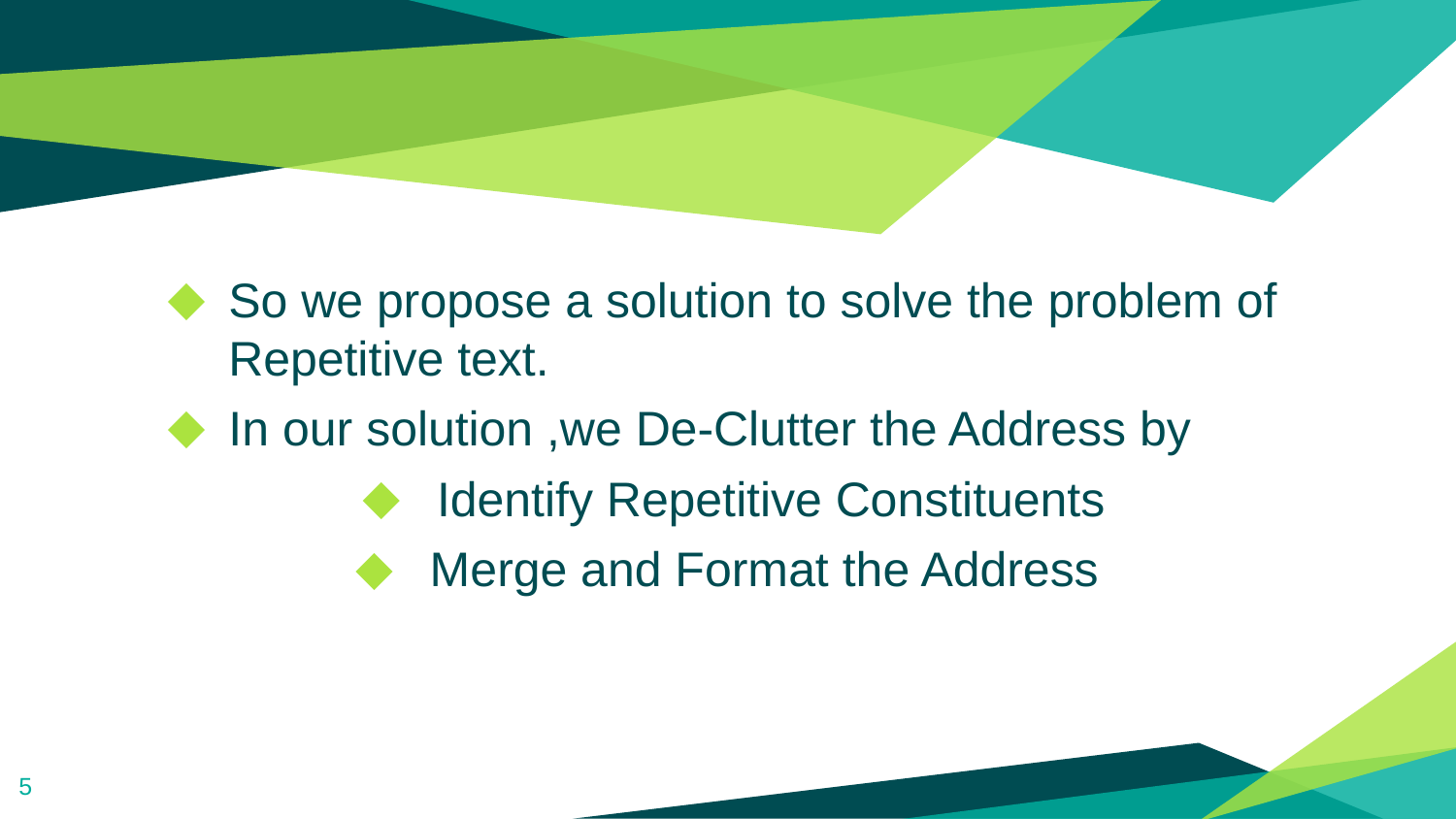

So we propose a solution to solve the problem of Repetitive text.
In our solution ,we De-Clutter the Address by
 Identify Repetitive Constituents
 Merge and Format the Address
5